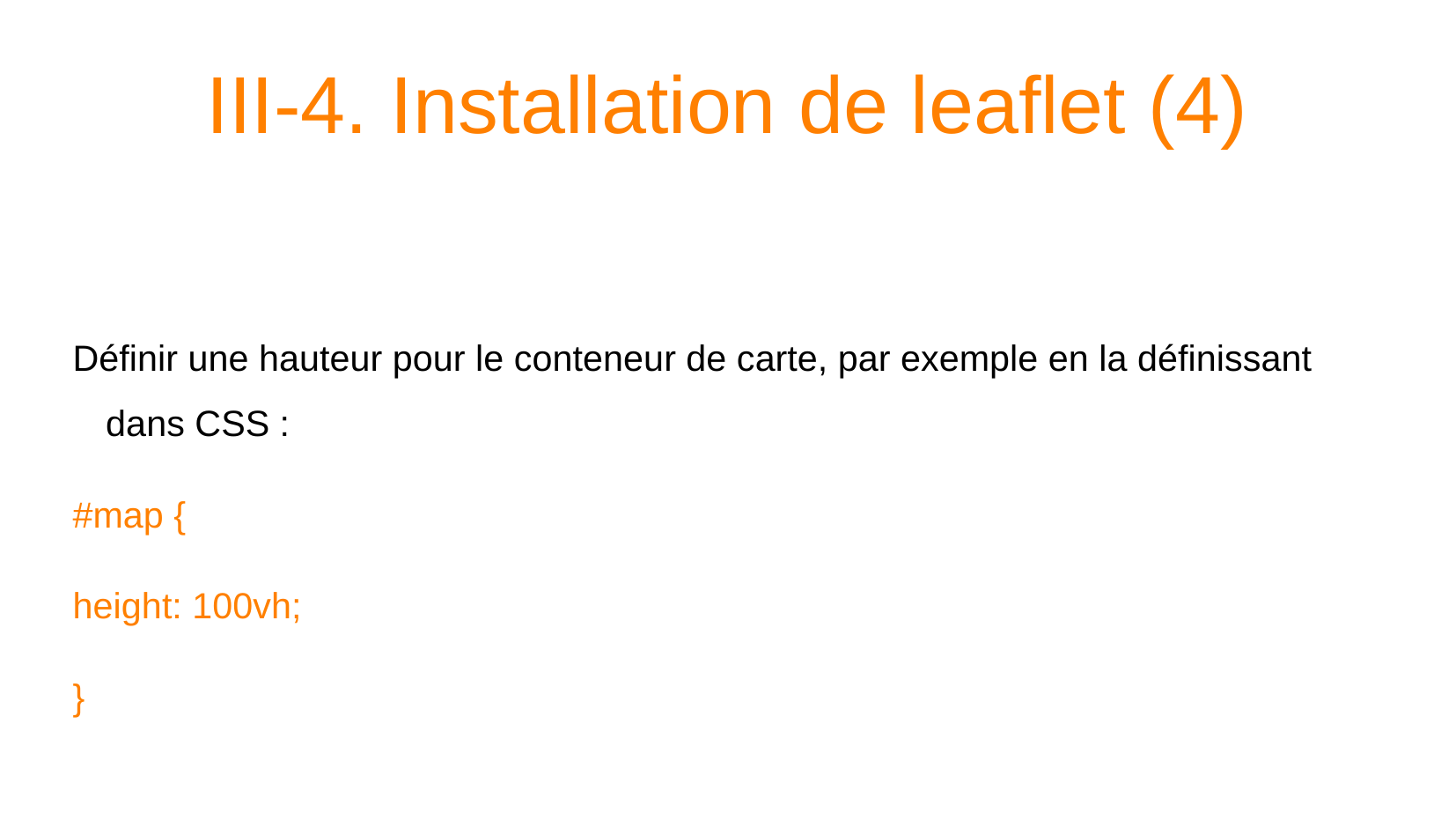

III-4. Installation de leaflet (4)
# Définir une hauteur pour le conteneur de carte, par exemple en la définissant dans CSS :
#map {
height: 100vh;
}